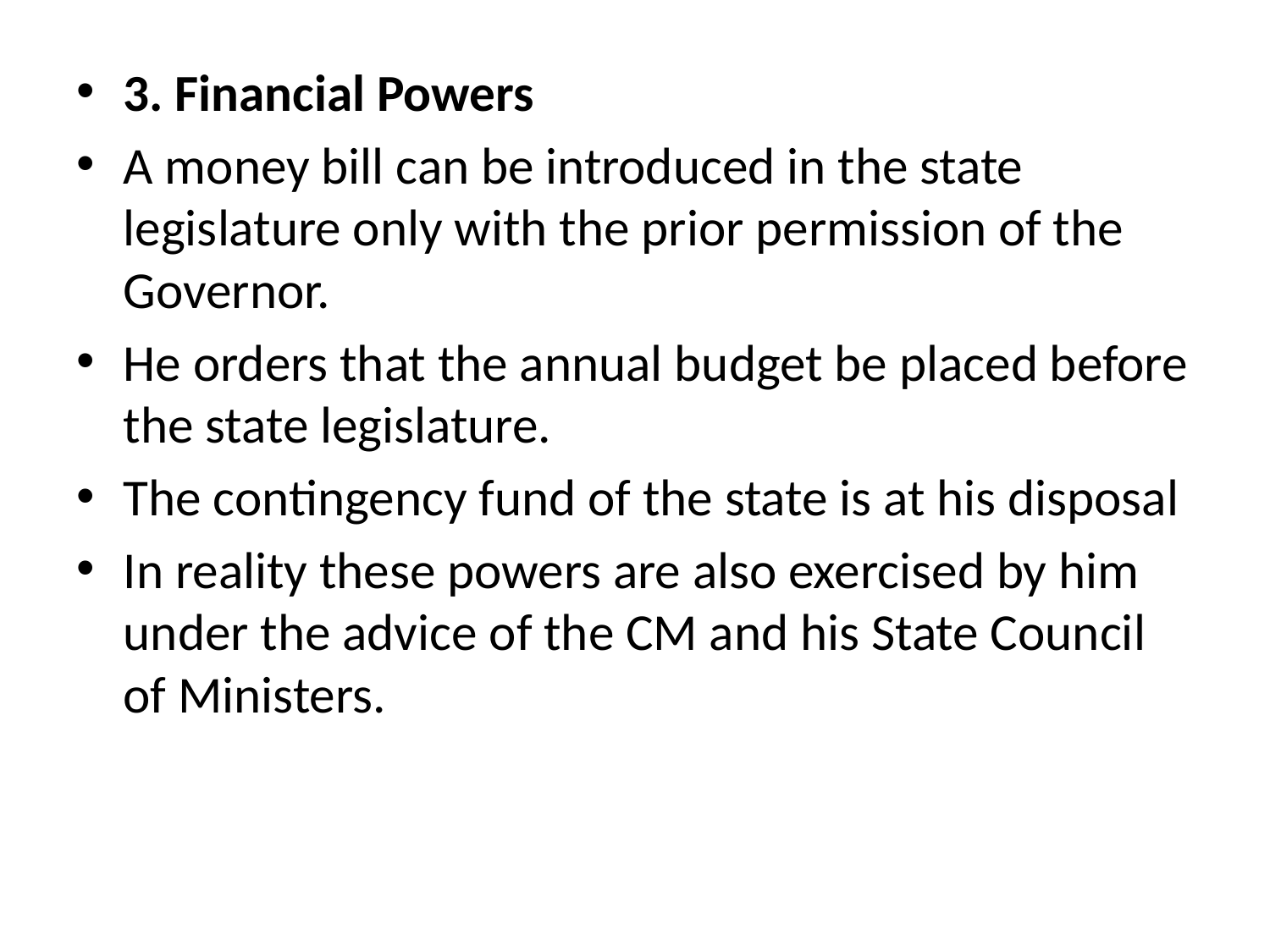

3. Financial Powers
A money bill can be introduced in the state legislature only with the prior permission of the Governor.
He orders that the annual budget be placed before the state legislature.
The contingency fund of the state is at his disposal
In reality these powers are also exercised by him under the advice of the CM and his State Council of Ministers.